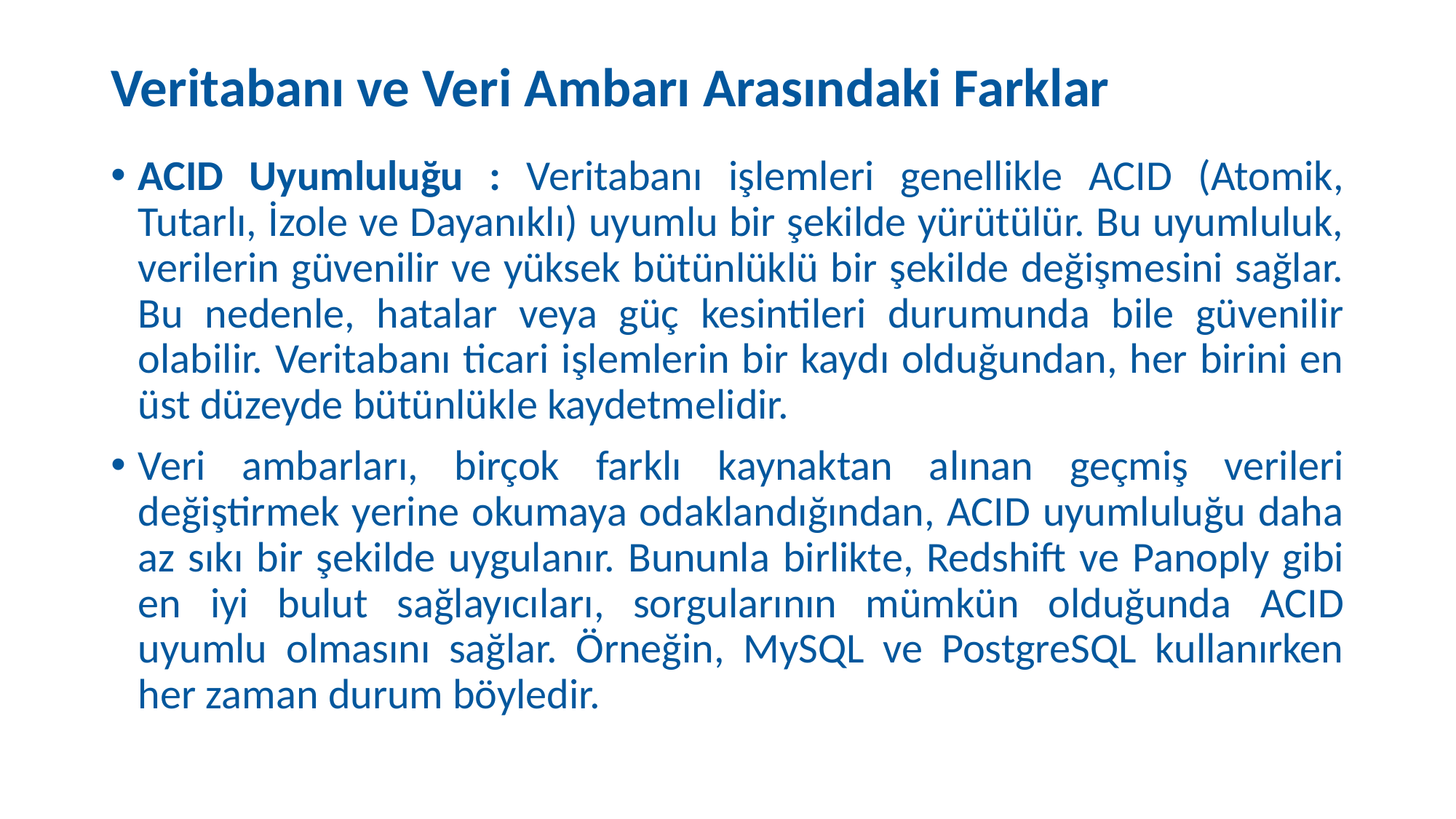

# Veritabanı ve Veri Ambarı Arasındaki Farklar
ACID Uyumluluğu : Veritabanı işlemleri genellikle ACID (Atomik, Tutarlı, İzole ve Dayanıklı) uyumlu bir şekilde yürütülür. Bu uyumluluk, verilerin güvenilir ve yüksek bütünlüklü bir şekilde değişmesini sağlar. Bu nedenle, hatalar veya güç kesintileri durumunda bile güvenilir olabilir. Veritabanı ticari işlemlerin bir kaydı olduğundan, her birini en üst düzeyde bütünlükle kaydetmelidir.
Veri ambarları, birçok farklı kaynaktan alınan geçmiş verileri değiştirmek yerine okumaya odaklandığından, ACID uyumluluğu daha az sıkı bir şekilde uygulanır. Bununla birlikte, Redshift ve Panoply gibi en iyi bulut sağlayıcıları, sorgularının mümkün olduğunda ACID uyumlu olmasını sağlar. Örneğin, MySQL ve PostgreSQL kullanırken her zaman durum böyledir.